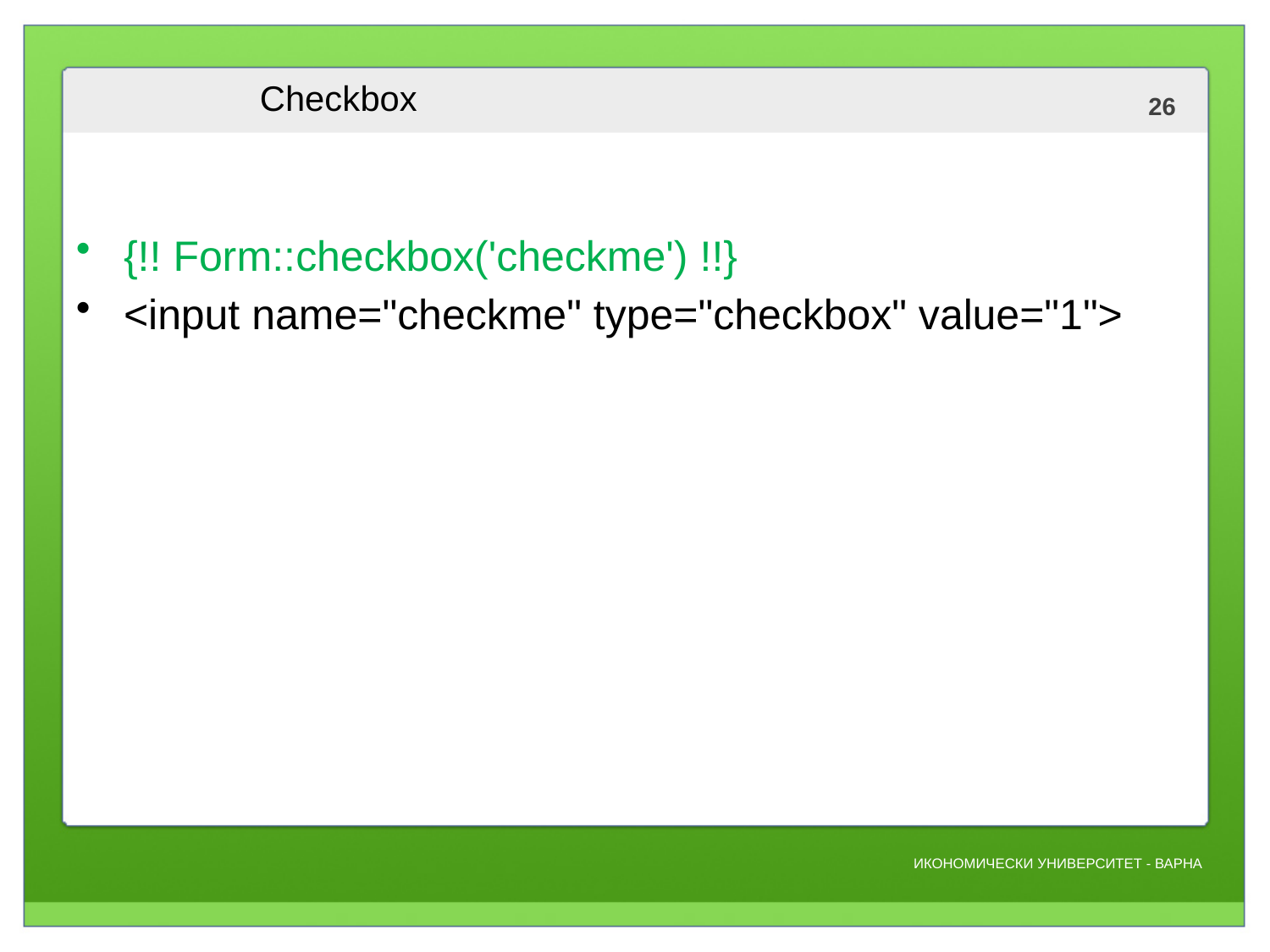

# Checkbox
{!! Form::checkbox('checkme') !!}
<input name="checkme" type="checkbox" value="1">